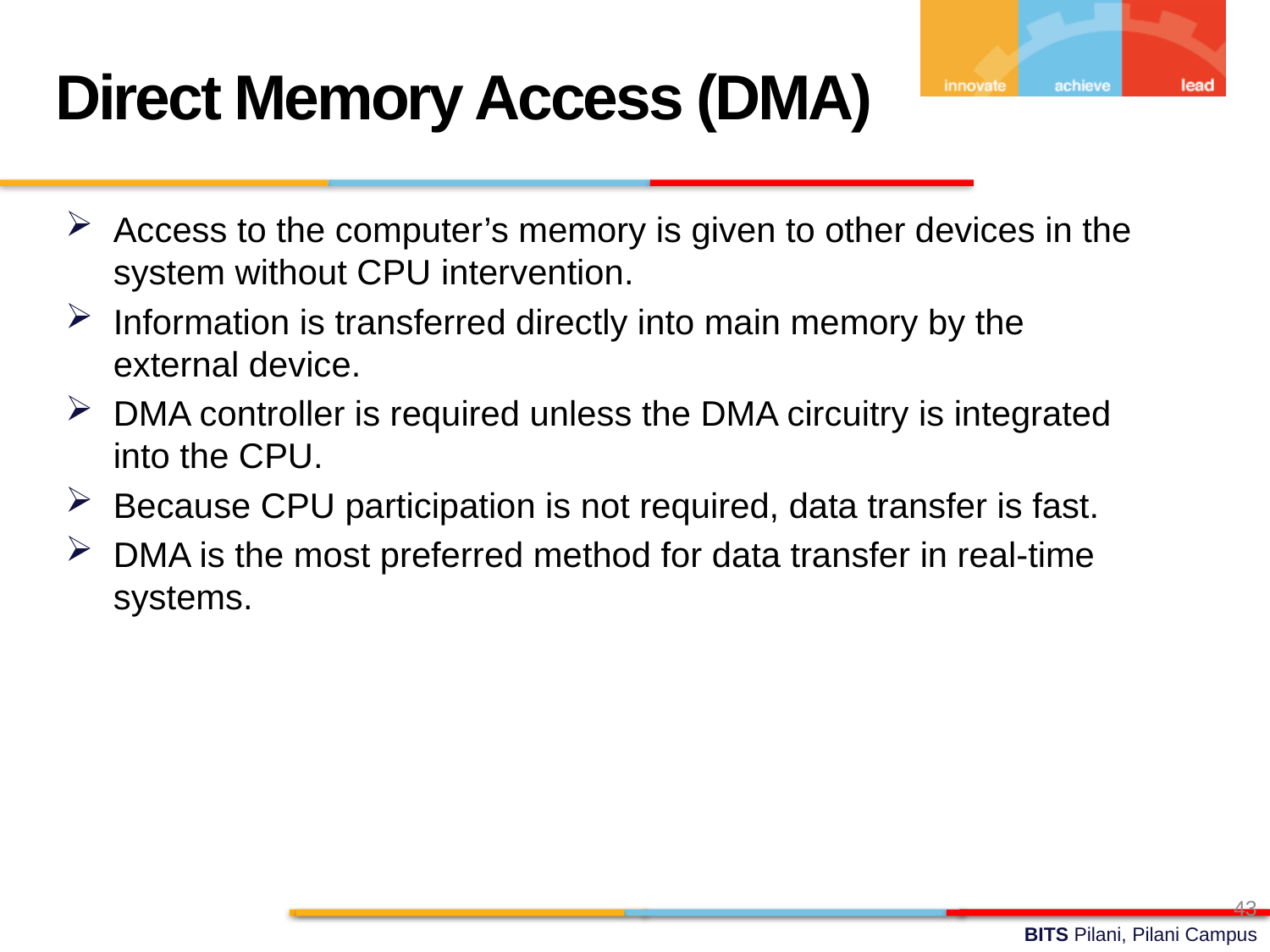

Direct Memory Access (DMA)
Access to the computer’s memory is given to other devices in the system without CPU intervention.
Information is transferred directly into main memory by the external device.
DMA controller is required unless the DMA circuitry is integrated into the CPU.
Because CPU participation is not required, data transfer is fast.
DMA is the most preferred method for data transfer in real-time systems.
43